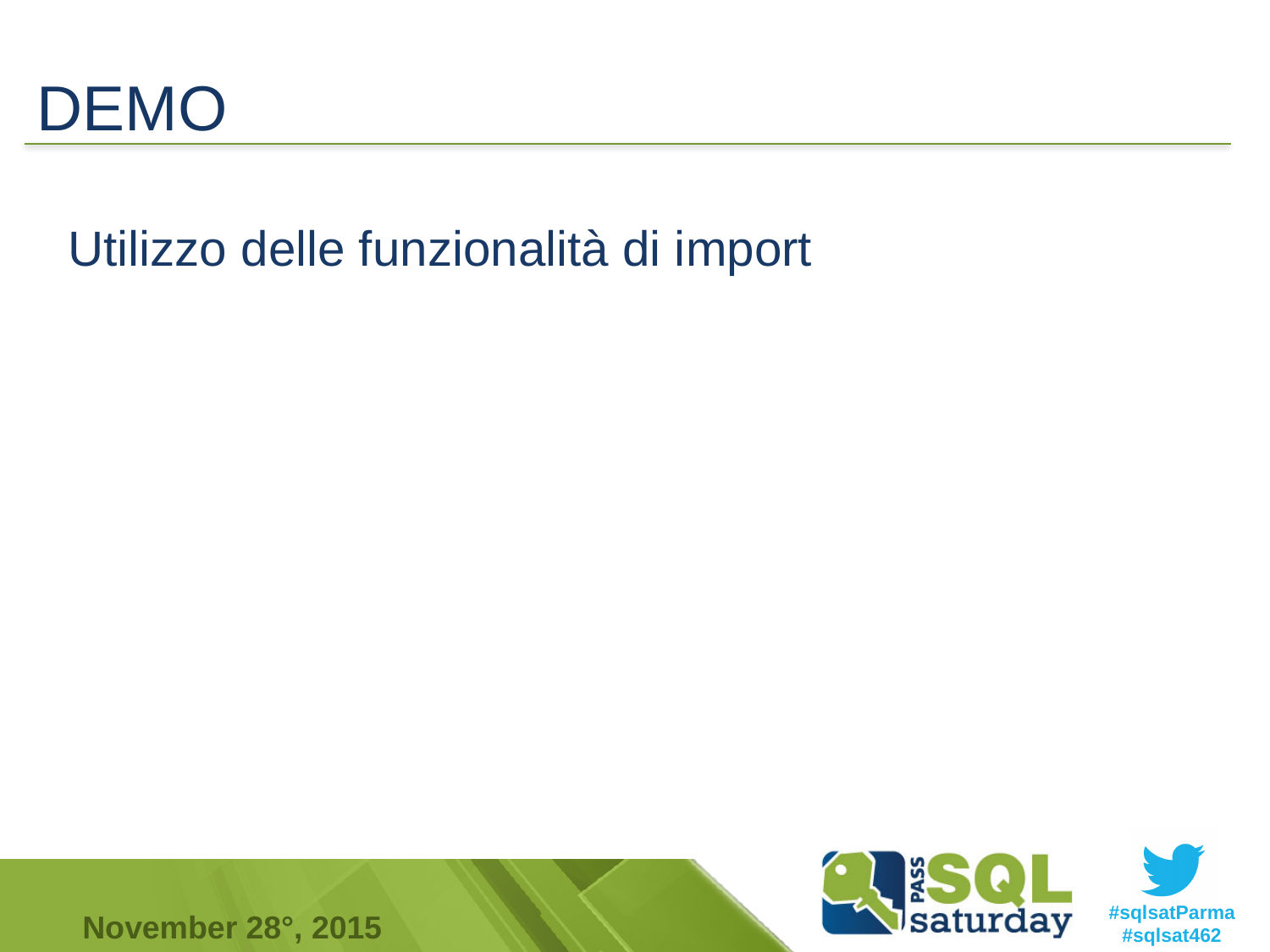

# DEMO

Utilizzo delle funzionalità di import
Formattare ed esportare JSON da SQL Server